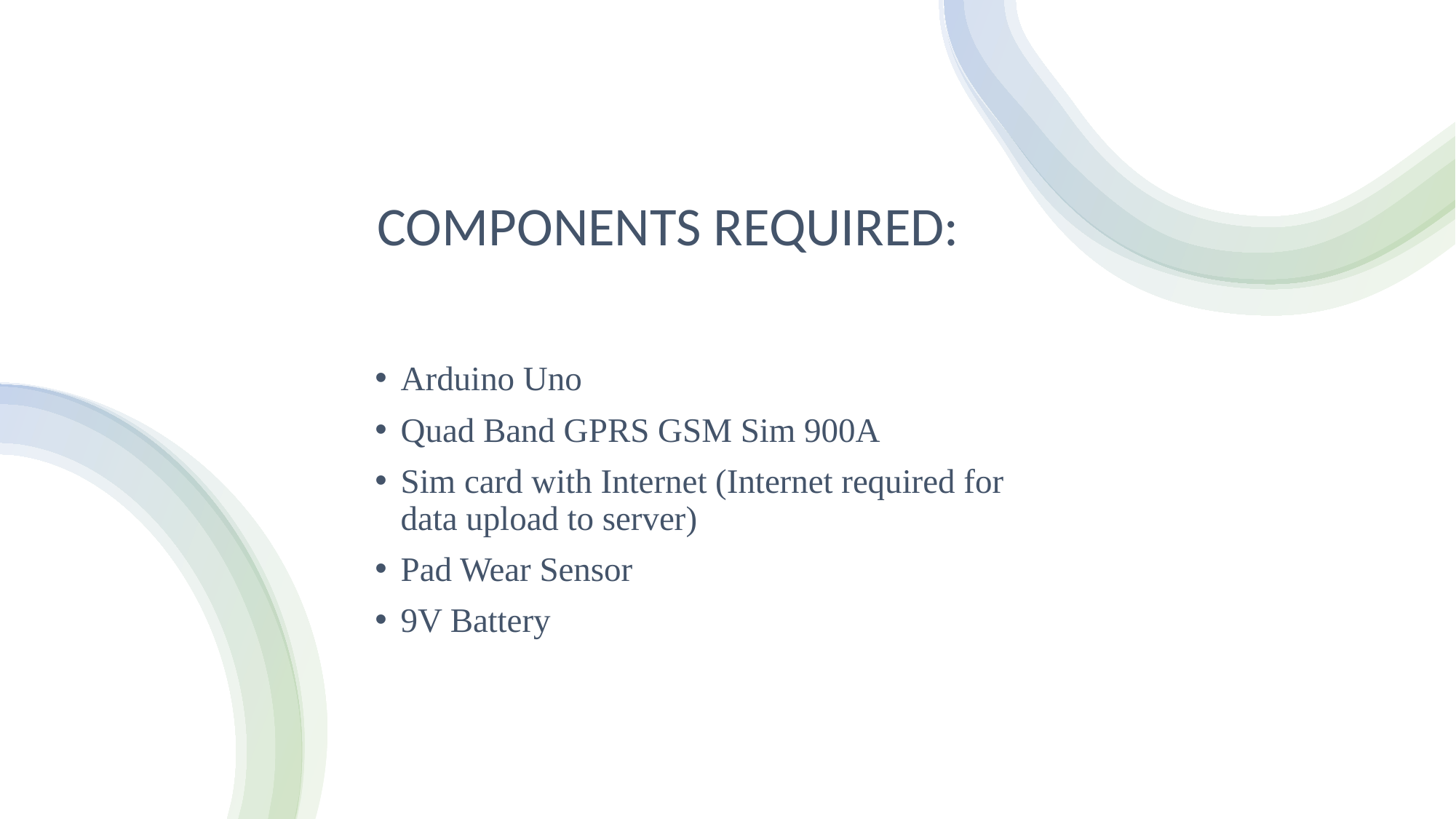

# COMPONENTS REQUIRED:
Arduino Uno
Quad Band GPRS GSM Sim 900A
Sim card with Internet (Internet required for data upload to server)
Pad Wear Sensor
9V Battery